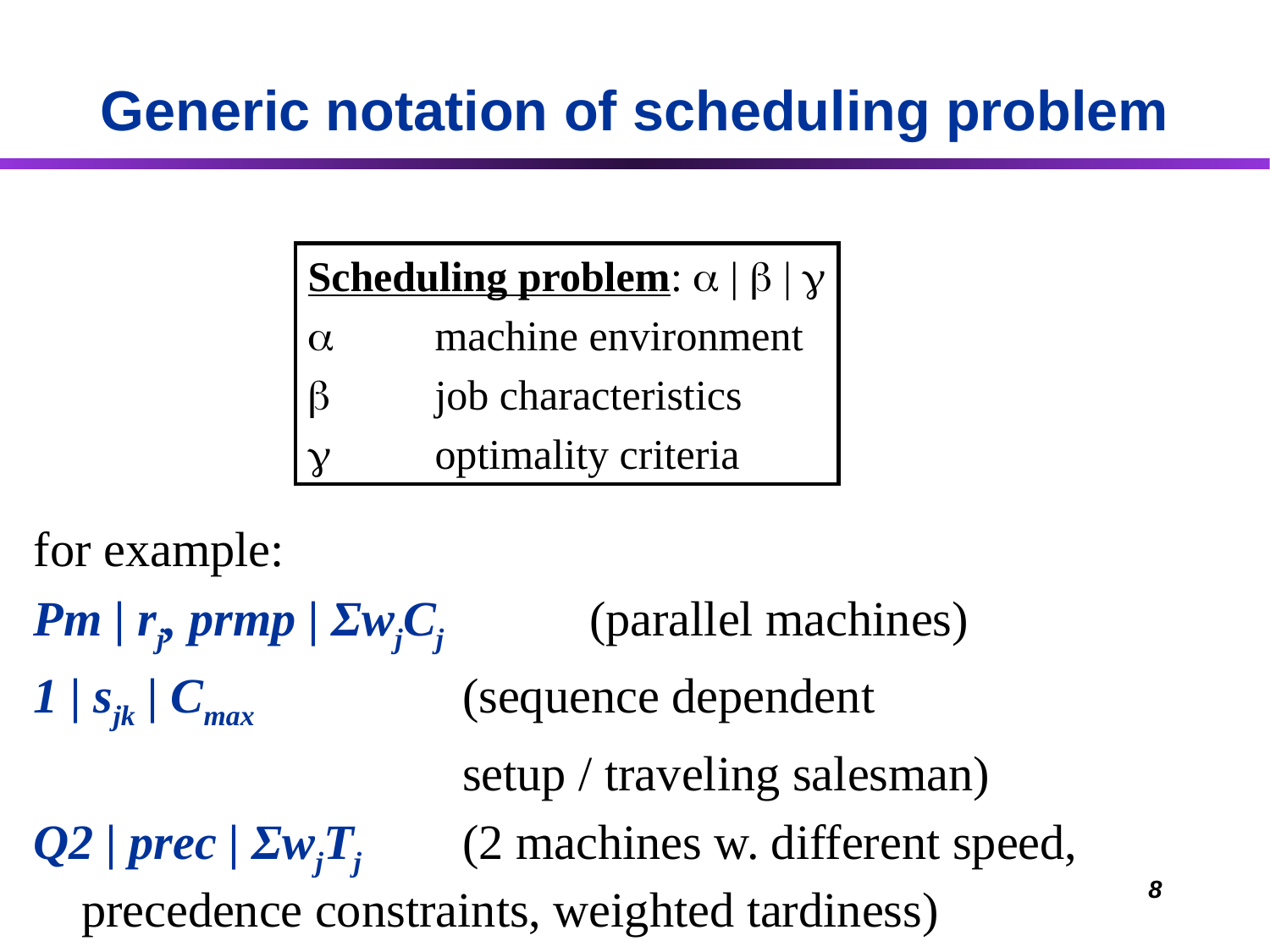

Generic notation of scheduling problem
Scheduling problem: α | β | γ
α	machine environment
β	job characteristics
γ 	optimality criteria

for example:
Pm | rj, prmp | ΣwjCj		(parallel machines)
1 | sjk | Cmax 		(sequence dependent
				setup / traveling salesman)
Q2 | prec | ΣwjTj	(2 machines w. different speed, precedence constraints, weighted tardiness)
8